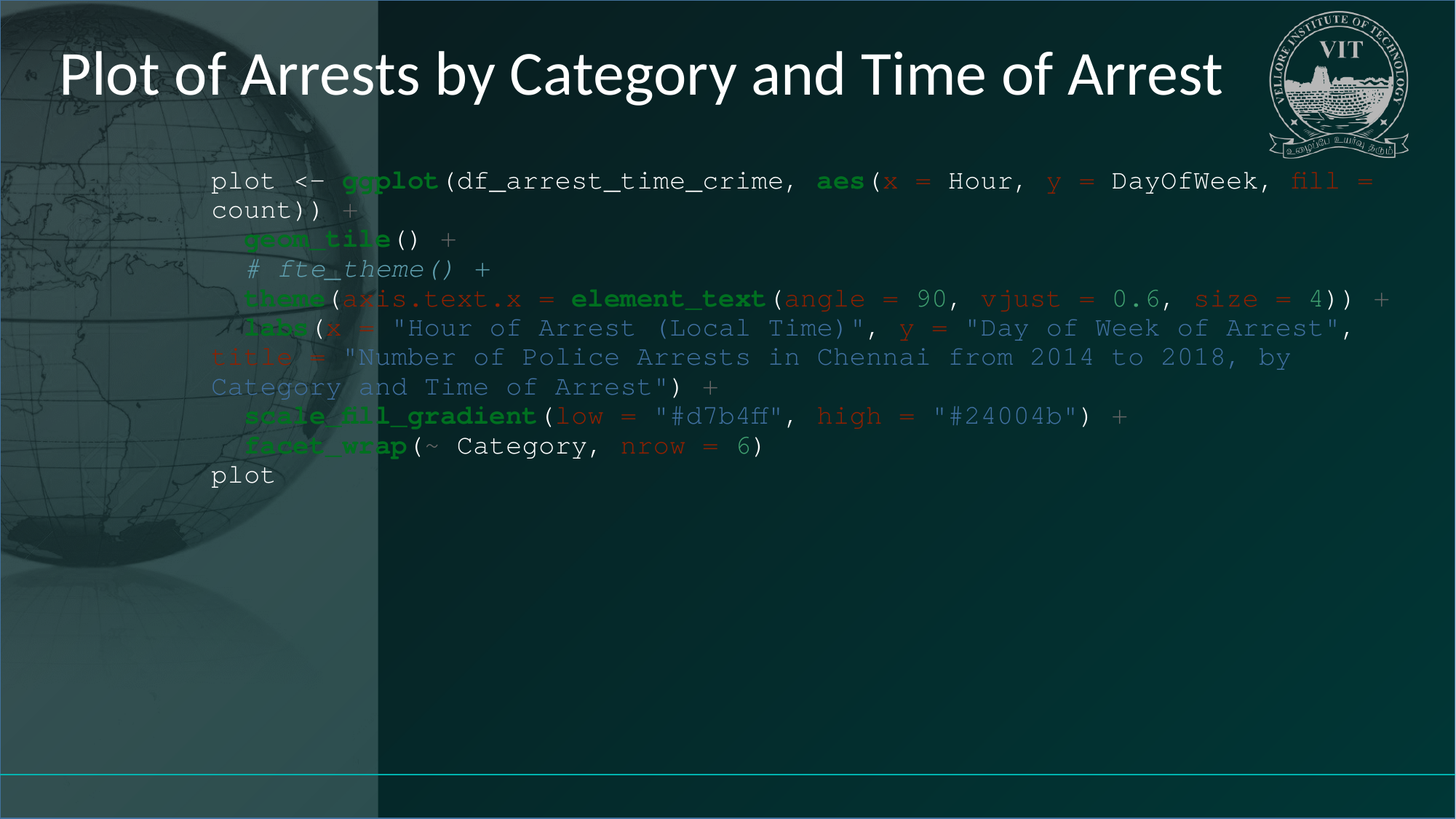

# Plot of Arrests by Category and Time of Arrest
plot <- ggplot(df_arrest_time_crime, aes(x = Hour, y = DayOfWeek, fill = count)) +
  geom_tile() +
  # fte_theme() +
  theme(axis.text.x = element_text(angle = 90, vjust = 0.6, size = 4)) +
  labs(x = "Hour of Arrest (Local Time)", y = "Day of Week of Arrest", title = "Number of Police Arrests in Chennai from 2014 to 2018, by Category and Time of Arrest") +
  scale_fill_gradient(low = "#d7b4ff", high = "#24004b") +
  facet_wrap(~ Category, nrow = 6)
plot